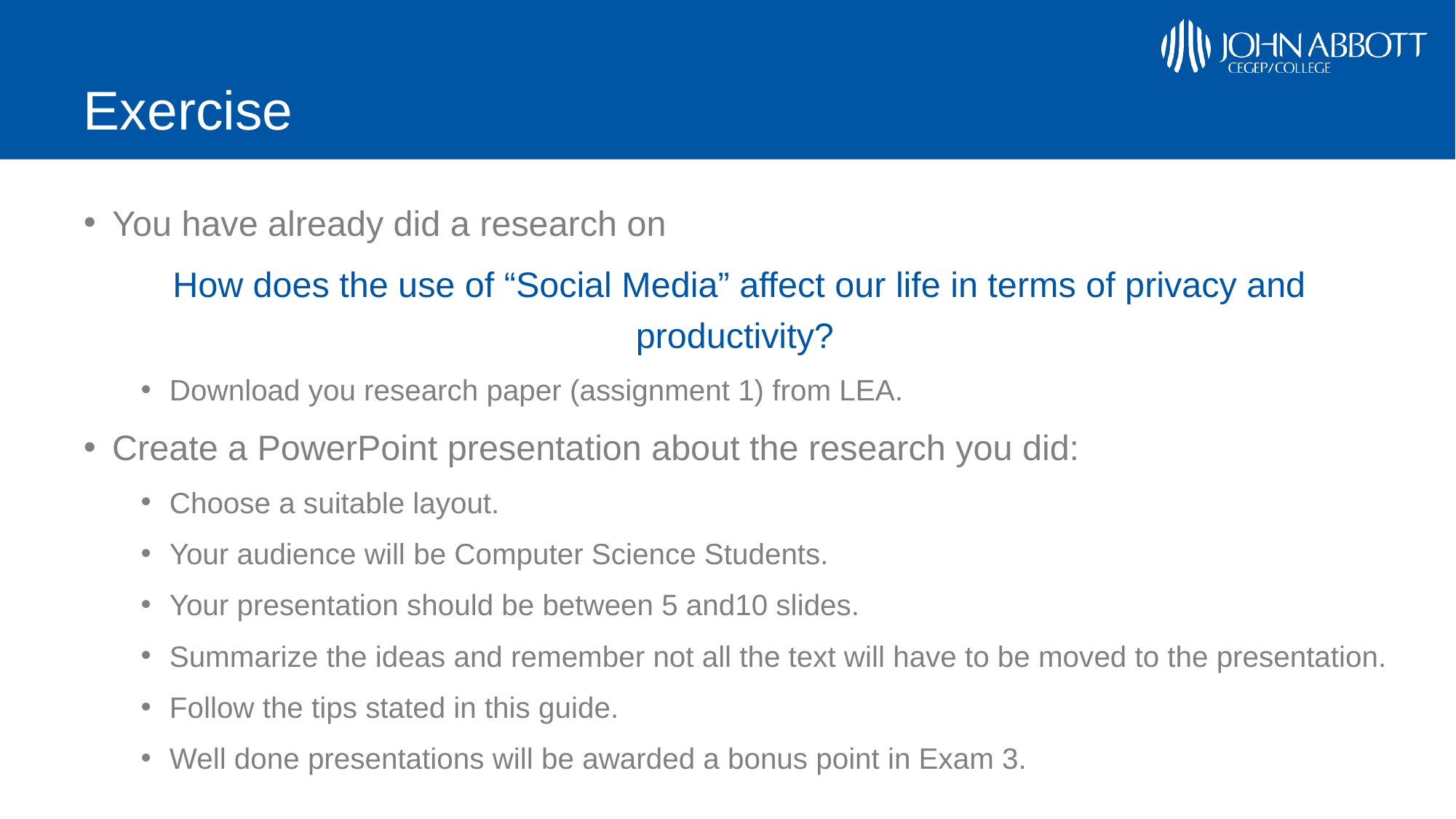

# Exercise
You have already did a research on
How does the use of “Social Media” affect our life in terms of privacy and productivity?
Download you research paper (assignment 1) from LEA.
Create a PowerPoint presentation about the research you did:
Choose a suitable layout.
Your audience will be Computer Science Students.
Your presentation should be between 5 and10 slides.
Summarize the ideas and remember not all the text will have to be moved to the presentation.
Follow the tips stated in this guide.
Well done presentations will be awarded a bonus point in Exam 3.